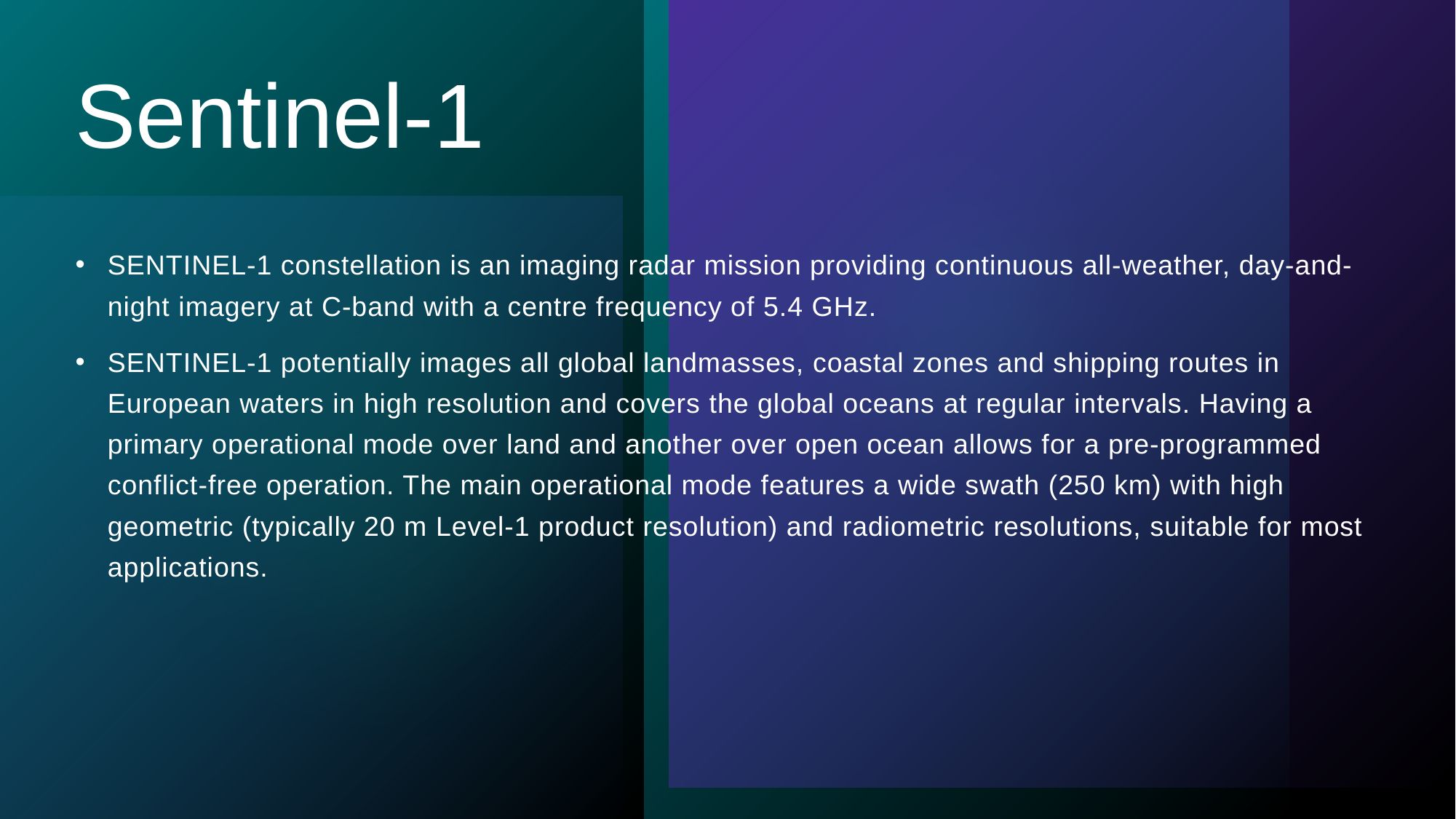

# Sentinel-1
SENTINEL-1 constellation is an imaging radar mission providing continuous all-weather, day-and-night imagery at C-band with a centre frequency of 5.4 GHz.
SENTINEL-1 potentially images all global landmasses, coastal zones and shipping routes in European waters in high resolution and covers the global oceans at regular intervals. Having a primary operational mode over land and another over open ocean allows for a pre-programmed conflict-free operation. The main operational mode features a wide swath (250 km) with high geometric (typically 20 m Level-1 product resolution) and radiometric resolutions, suitable for most applications.